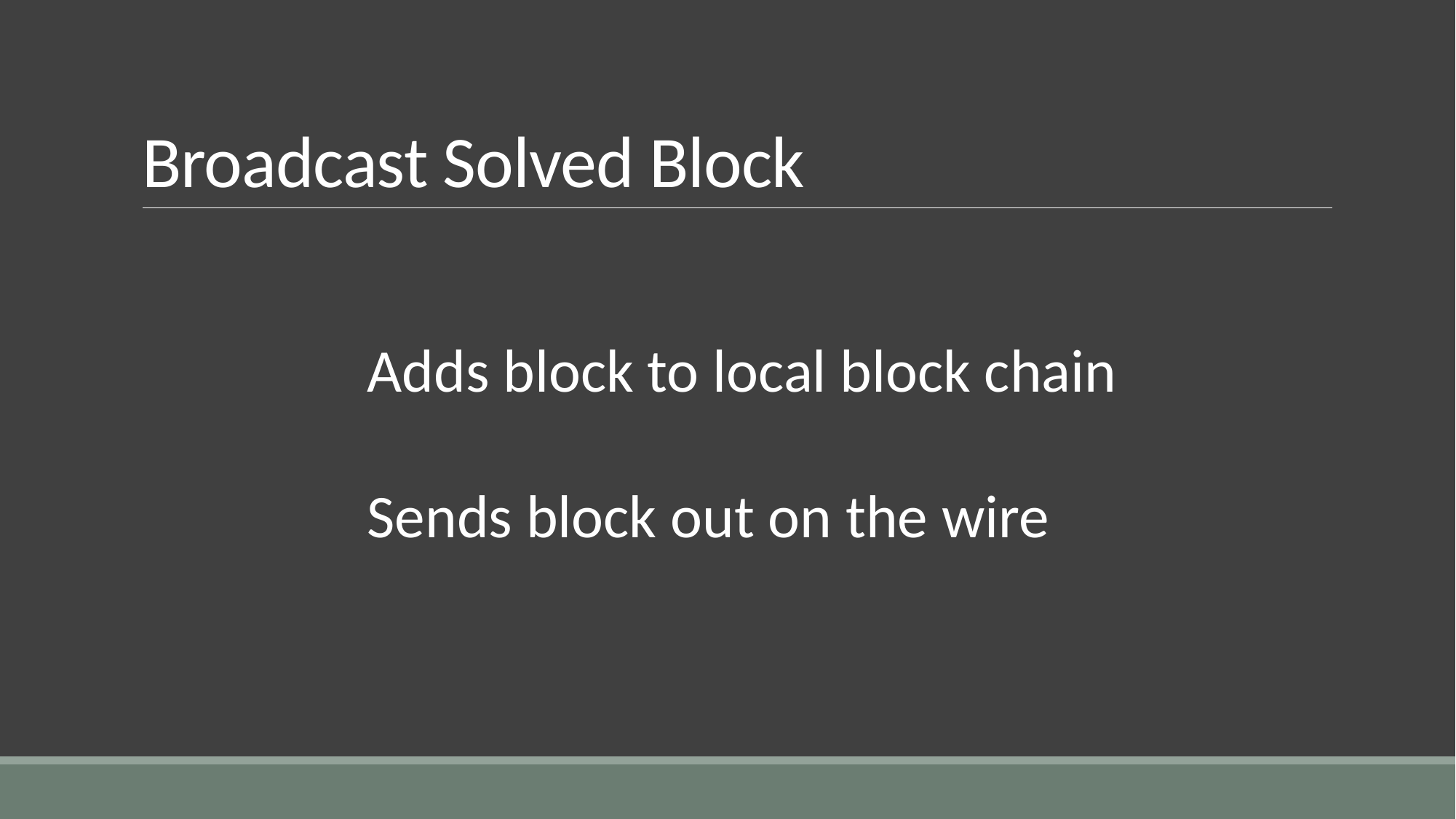

# Broadcast Solved Block
Adds block to local block chain

Sends block out on the wire